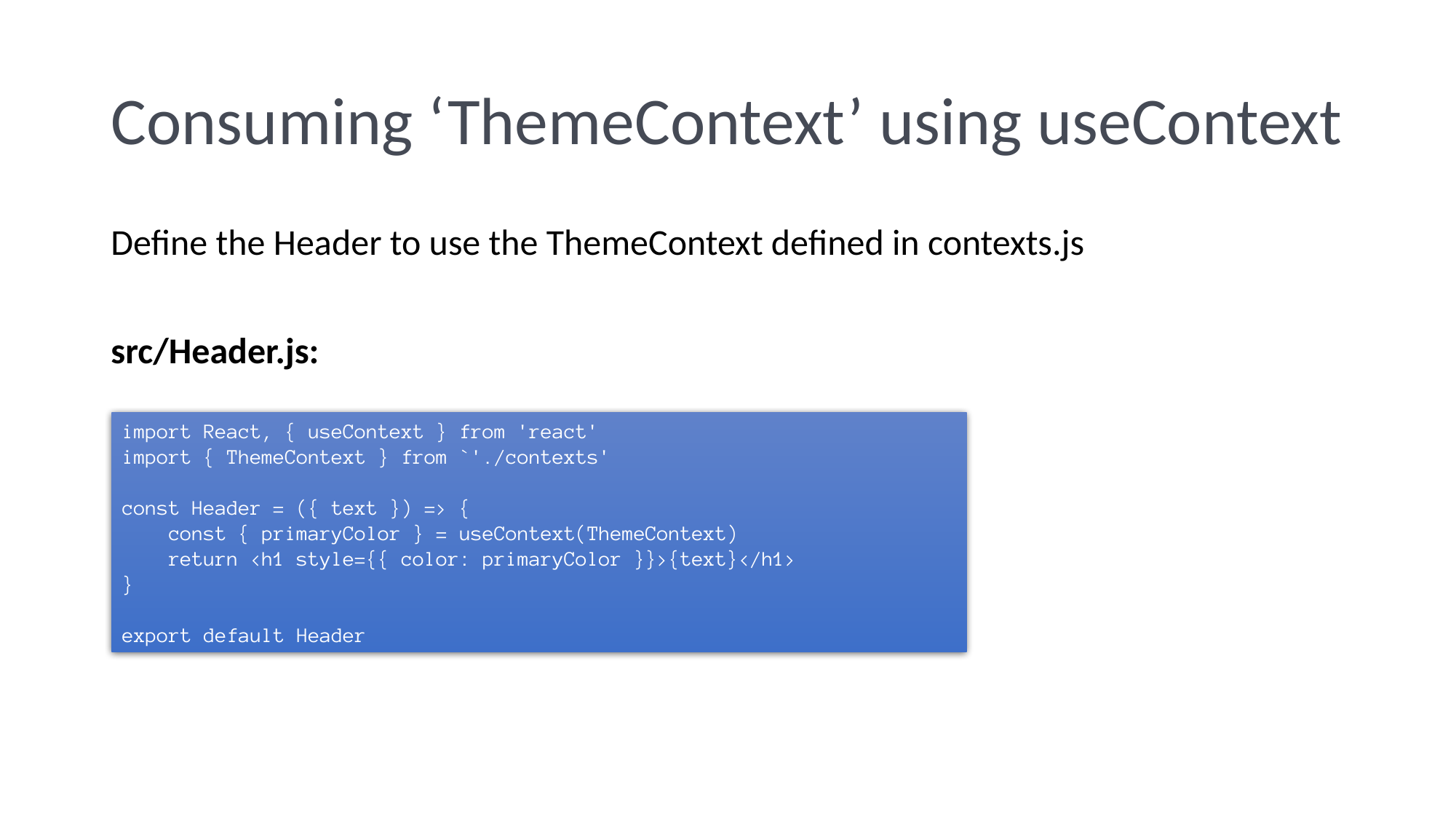

# Consuming ‘ThemeContext’ using useContext
Define the Header to use the ThemeContext defined in contexts.js

src/Header.js:

import React, { useContext } from 'react'
import { ThemeContext } from `'./contexts'

const Header = ({ text }) => {
    const { primaryColor } = useContext(ThemeContext)
    return <h1 style={{ color: primaryColor }}>{text}</h1>
}

export default Header